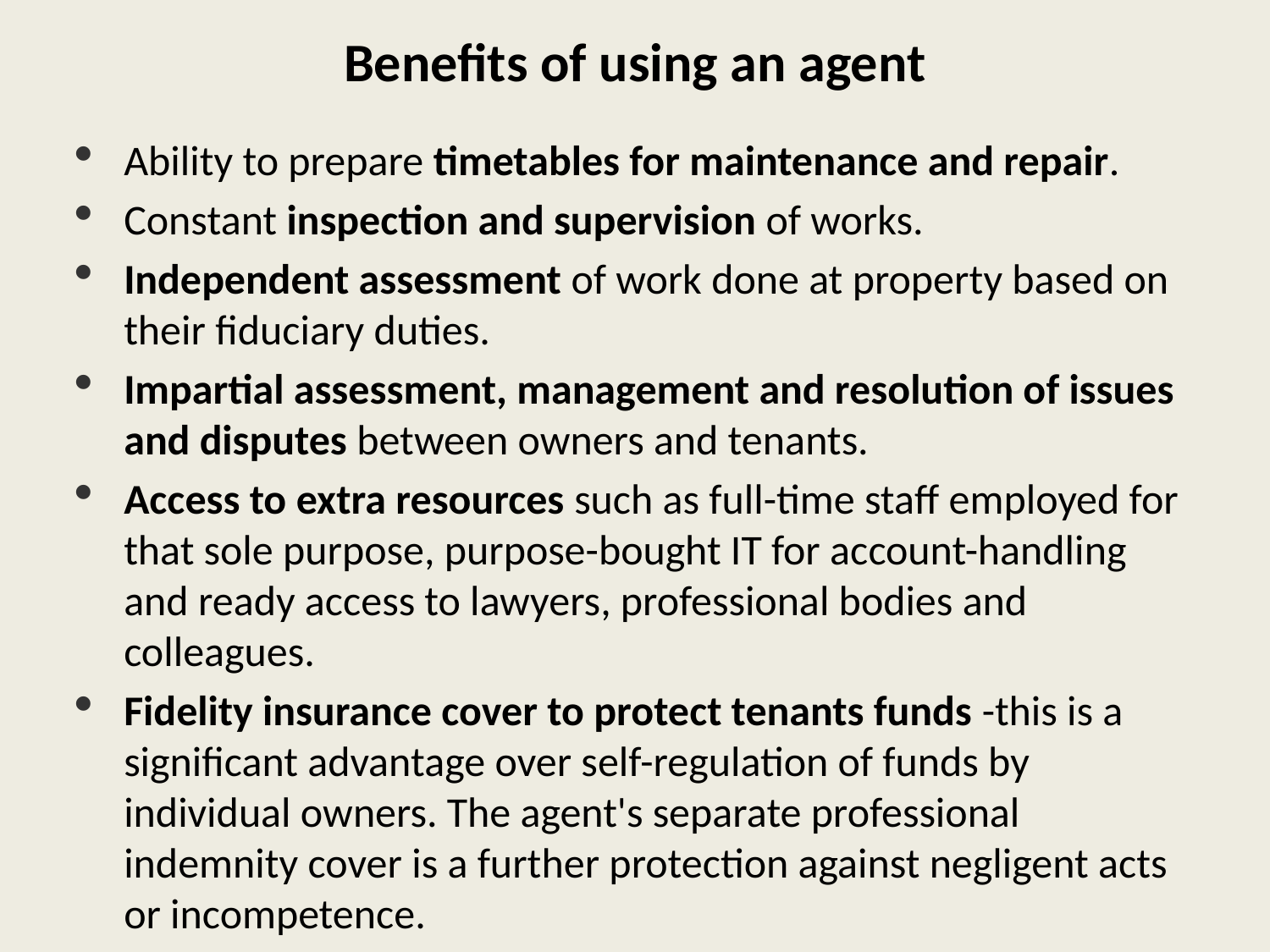

# Benefits of using an agent
Ability to prepare timetables for maintenance and repair.
Constant inspection and supervision of works.
Independent assessment of work done at property based on their fiduciary duties.
Impartial assessment, management and resolution of issues and disputes between owners and tenants.
Access to extra resources such as full-time staff employed for that sole purpose, purpose-bought IT for account-handling and ready access to lawyers, professional bodies and colleagues.
Fidelity insurance cover to protect tenants funds -this is a significant advantage over self-regulation of funds by individual owners. The agent's separate professional indemnity cover is a further protection against negligent acts or incompetence.